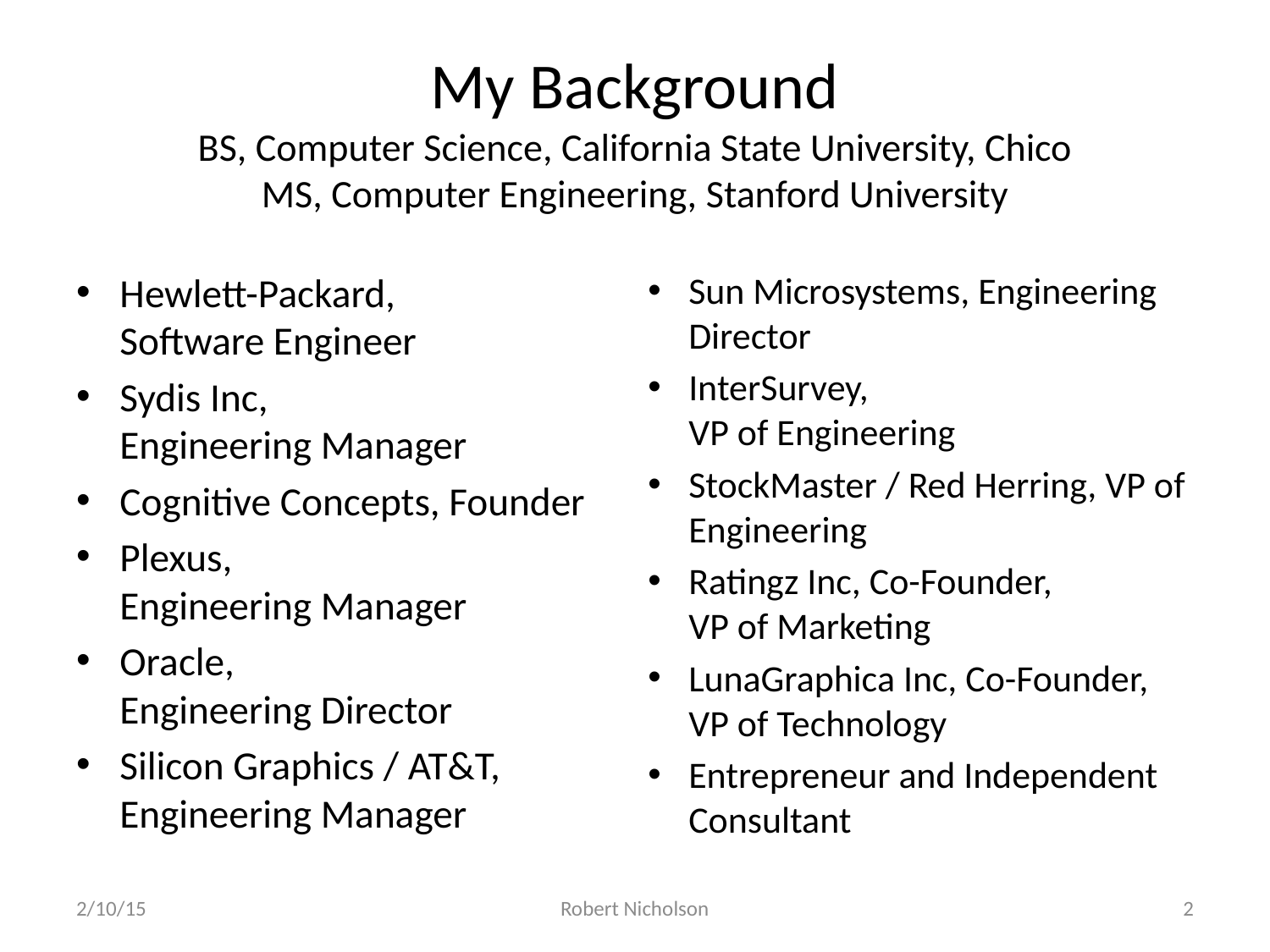

# My Background BS, Computer Science, California State University, Chico MS, Computer Engineering, Stanford University
Hewlett-Packard,
Software Engineer
Sydis Inc,
Engineering Manager
Cognitive Concepts, Founder
Plexus,
Engineering Manager
Oracle,
Engineering Director
Silicon Graphics / AT&T, Engineering Manager
Sun Microsystems, Engineering Director
InterSurvey,
VP of Engineering
StockMaster / Red Herring, VP of Engineering
Ratingz Inc, Co-Founder,
VP of Marketing
LunaGraphica Inc, Co-Founder, VP of Technology
Entrepreneur and Independent Consultant
2/10/15
Robert Nicholson
2